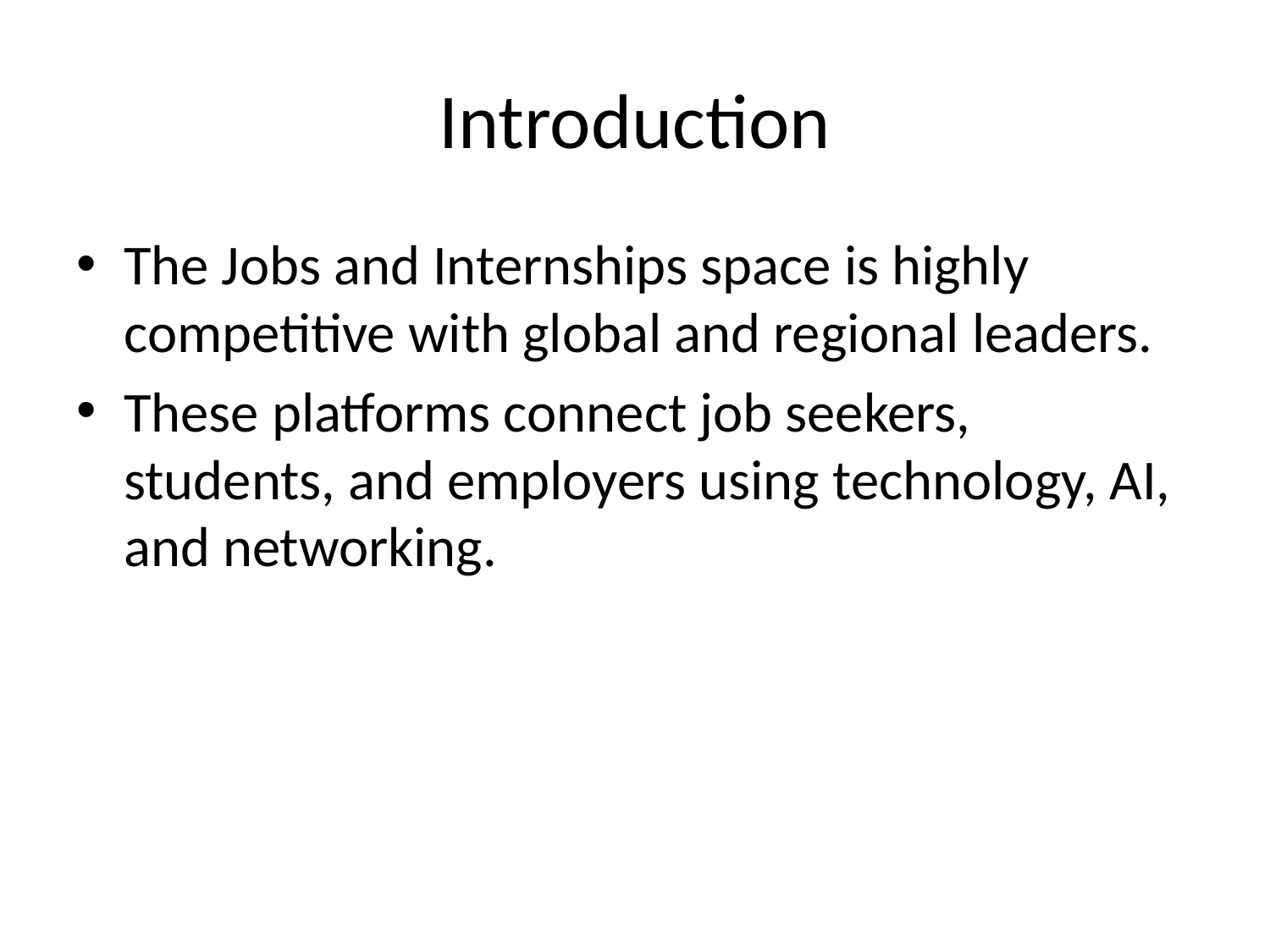

# Introduction
The Jobs and Internships space is highly competitive with global and regional leaders.
These platforms connect job seekers, students, and employers using technology, AI, and networking.